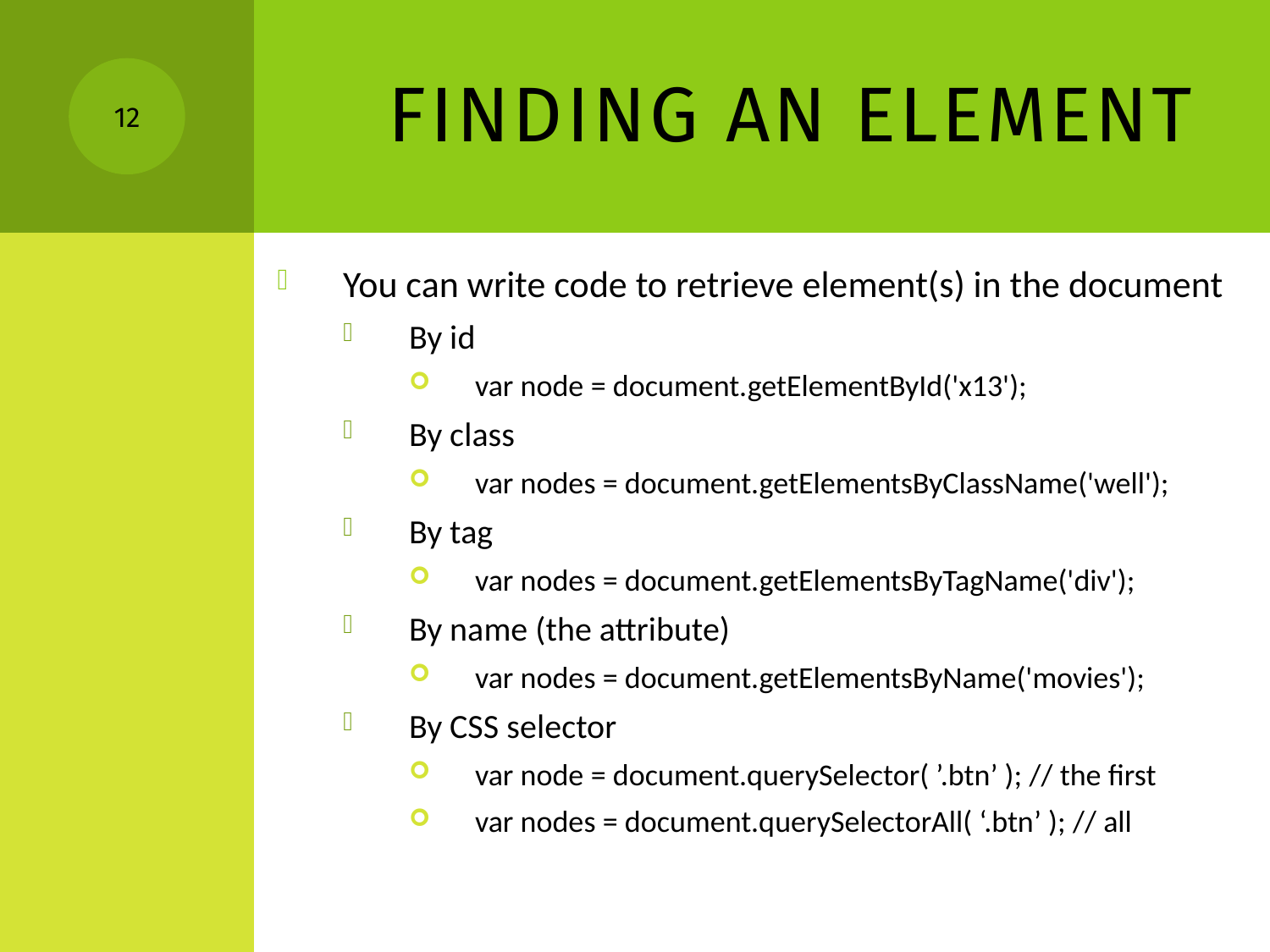

# Finding an Element
12
You can write code to retrieve element(s) in the document
By id
var node = document.getElementById('x13');
By class
var nodes = document.getElementsByClassName('well');
By tag
var nodes = document.getElementsByTagName('div');
By name (the attribute)
var nodes = document.getElementsByName('movies');
By CSS selector
var node = document.querySelector( ’.btn’ ); // the first
var nodes = document.querySelectorAll( ‘.btn’ ); // all